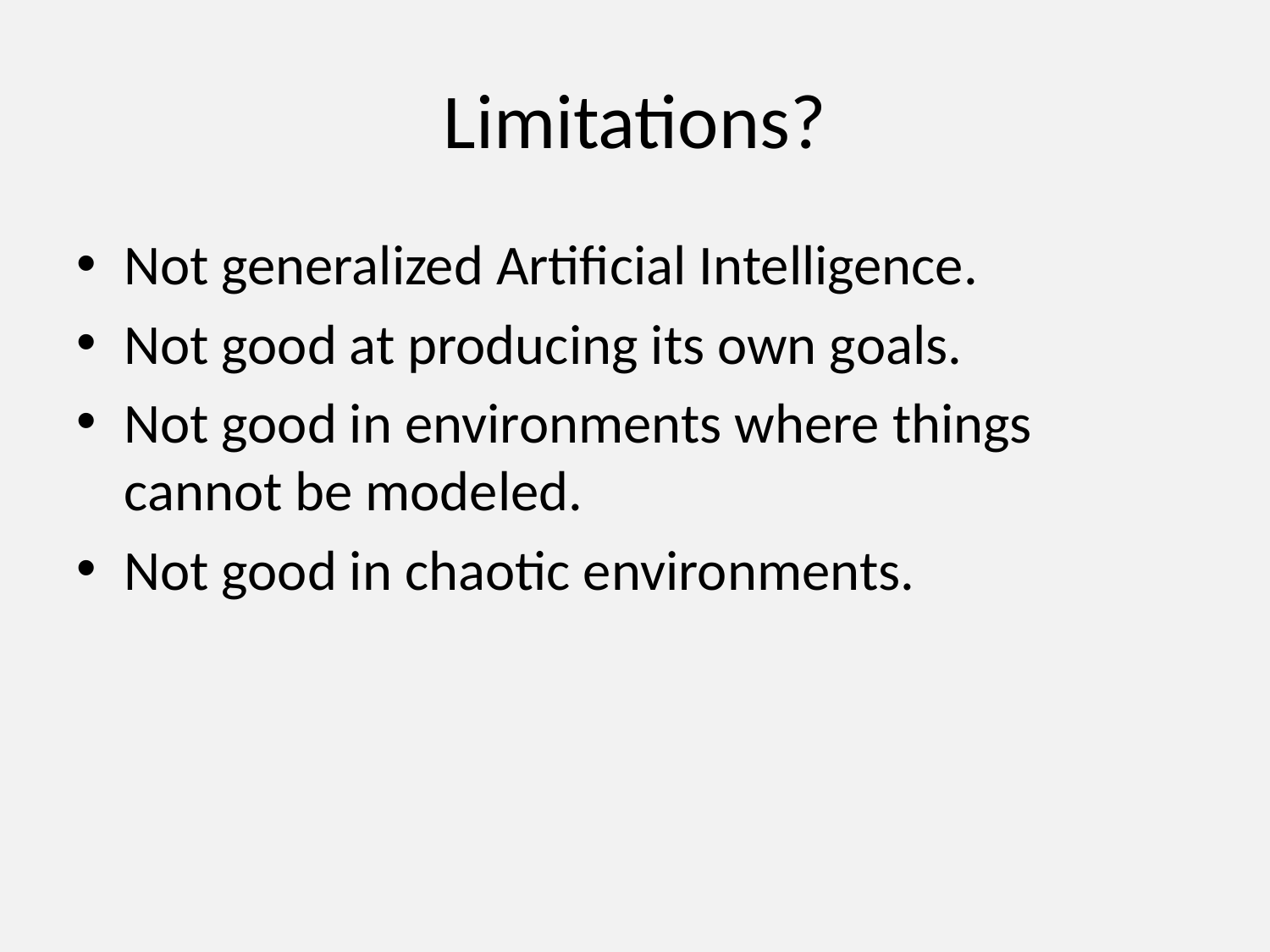

# Limitations?
Not generalized Artificial Intelligence.
Not good at producing its own goals.
Not good in environments where things cannot be modeled.
Not good in chaotic environments.